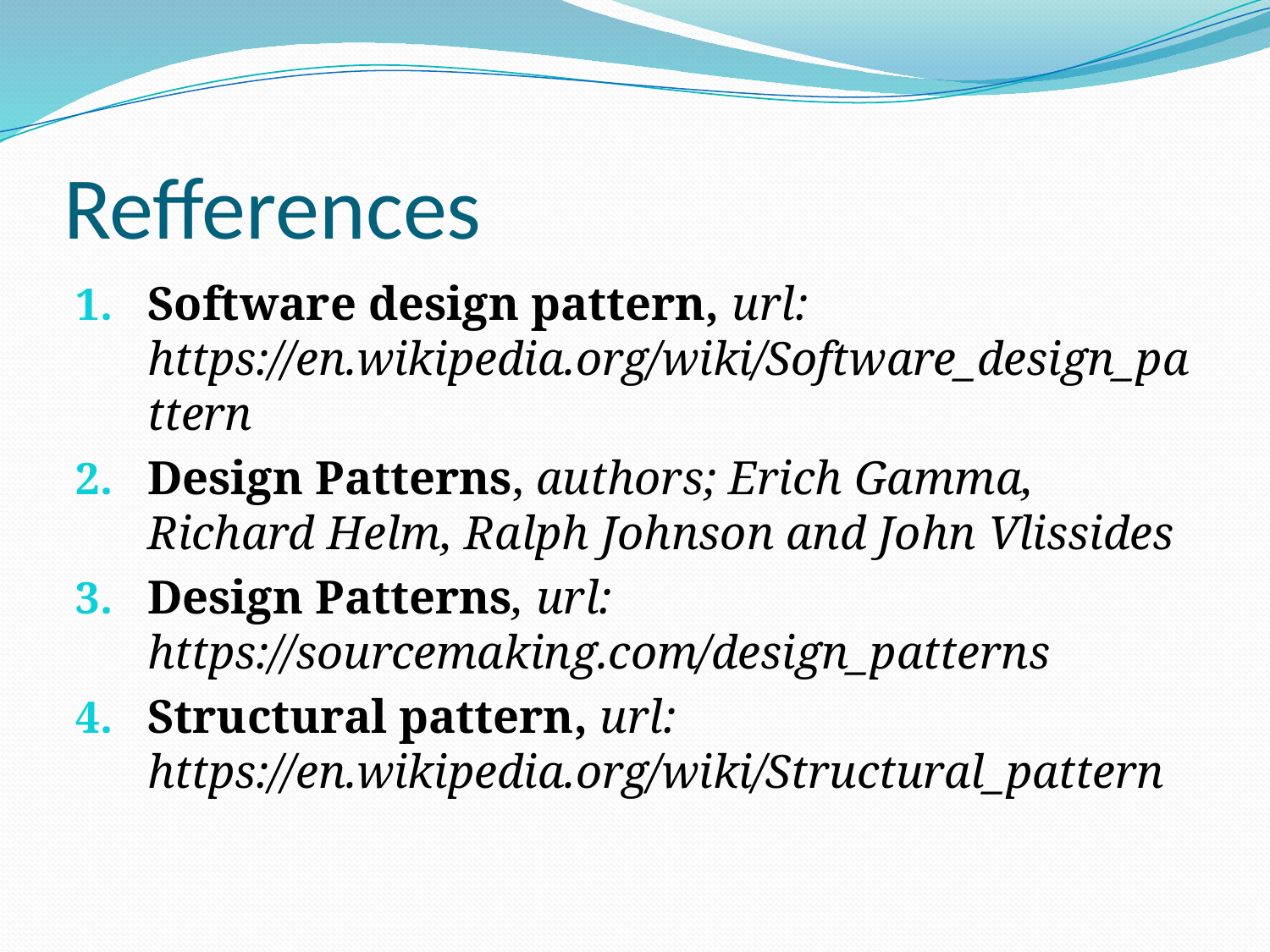

# Refferences
Software design pattern, url: https://en.wikipedia.org/wiki/Software_design_pattern
Design Patterns, authors; Erich Gamma, Richard Helm, Ralph Johnson and John Vlissides
Design Patterns, url: https://sourcemaking.com/design_patterns
Structural pattern, url: https://en.wikipedia.org/wiki/Structural_pattern